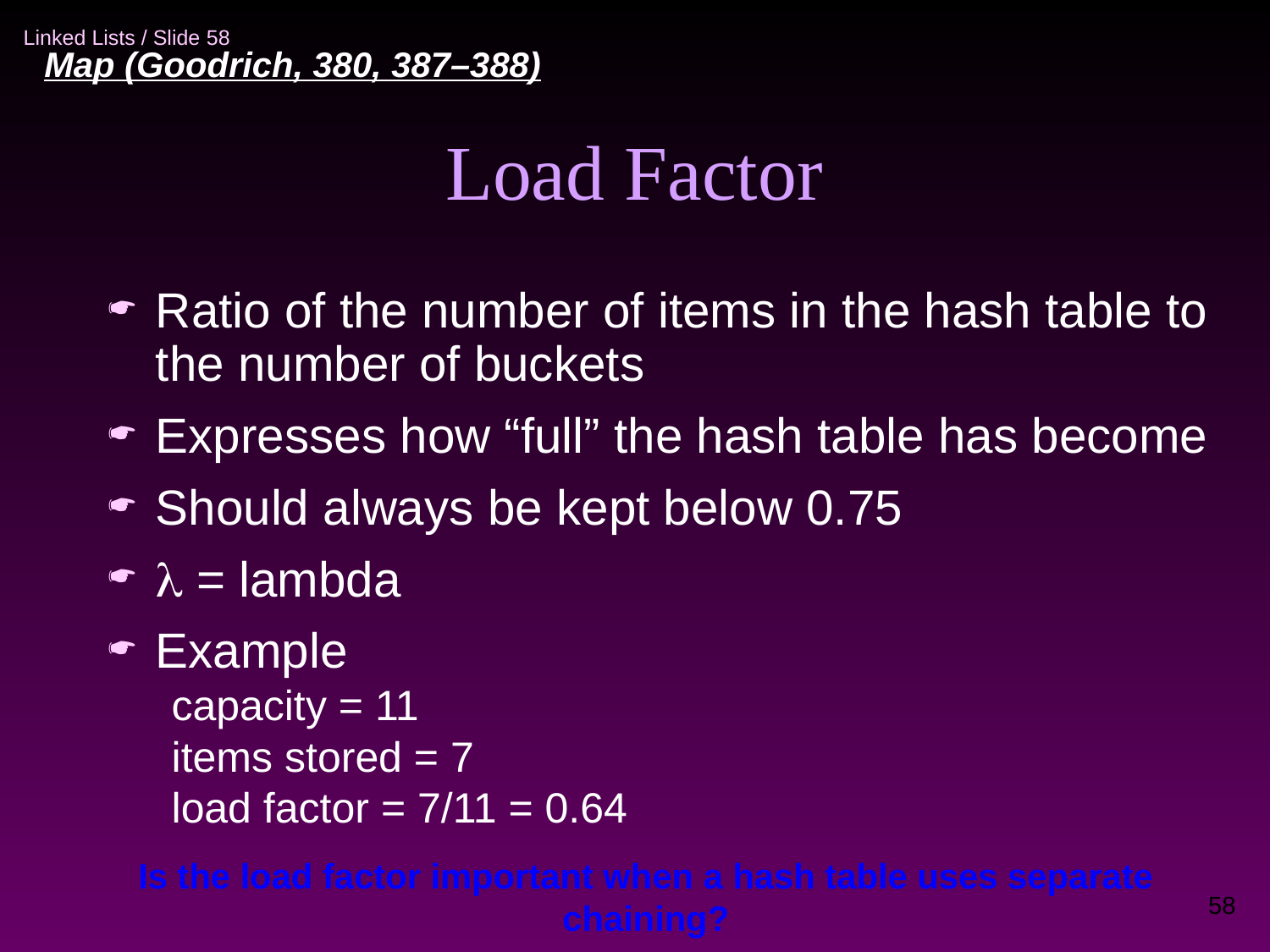

Map (Goodrich, 380, 387–388)‏
Load Factor
Ratio of the number of items in the hash table to the number of buckets
Expresses how “full” the hash table has become
Should always be kept below 0.75
λ = lambda
Example
capacity = 11
items stored = 7
load factor = 7/11 = 0.64
Is the load factor important when a hash table uses separate chaining?
58